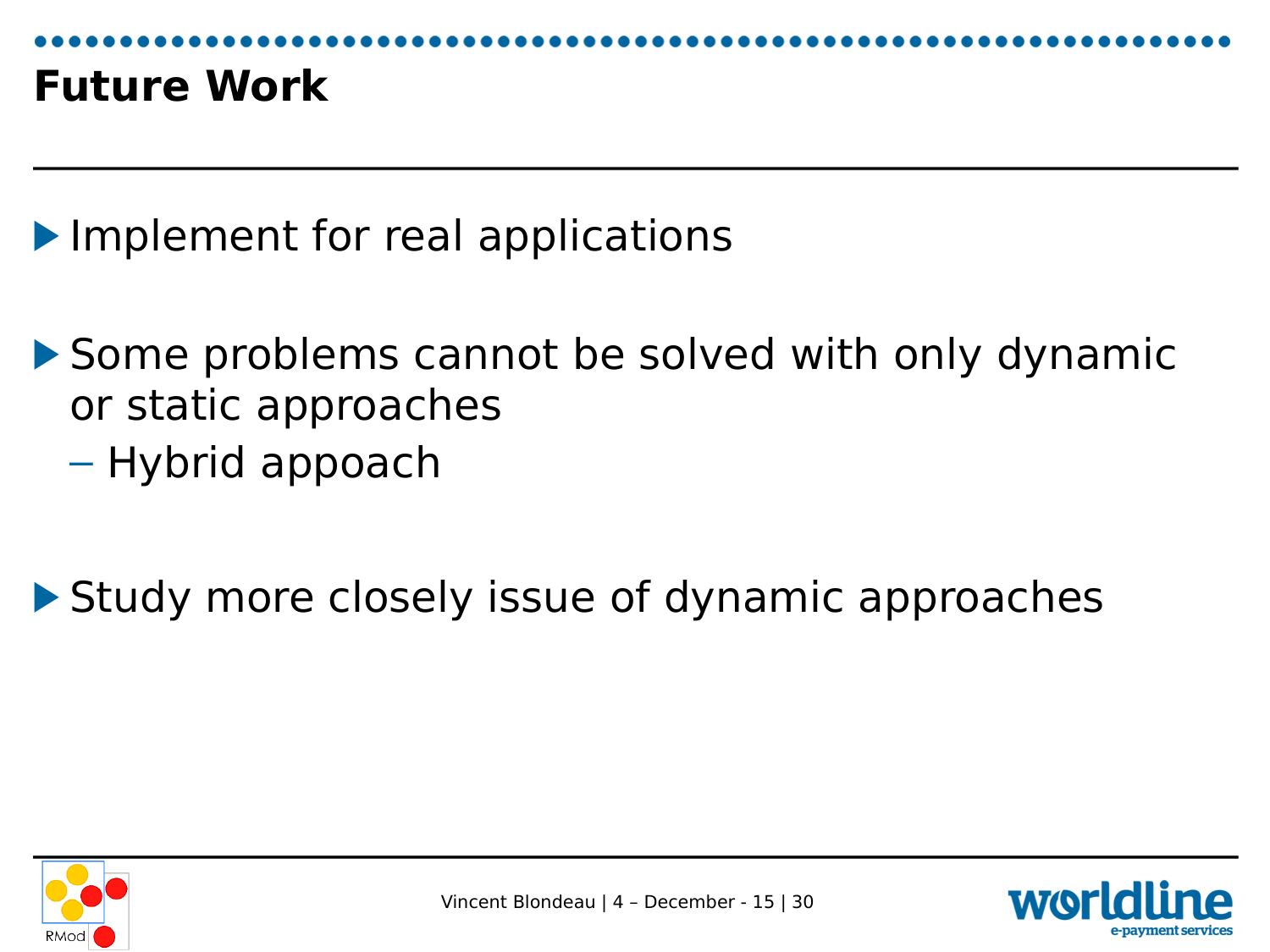

# Future Work
Implement for real applications

Some problems cannot be solved with only dynamic or static approaches
Hybrid appoach

Study more closely issue of dynamic approaches